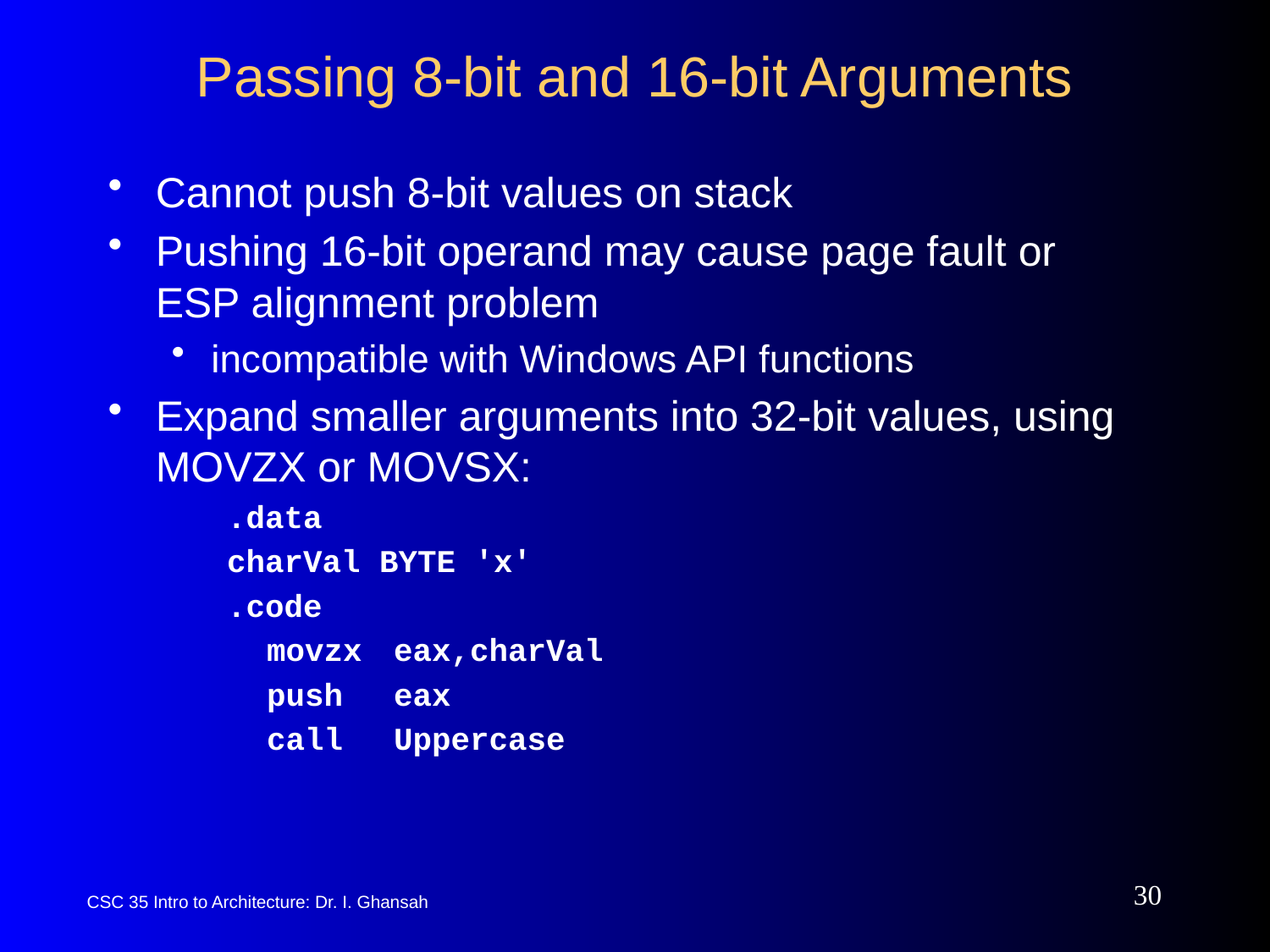

# Passing 8-bit and 16-bit Arguments
Cannot push 8-bit values on stack
Pushing 16-bit operand may cause page fault or  ESP alignment problem
incompatible with Windows API functions
Expand smaller arguments into 32-bit values, using MOVZX or MOVSX:
.data
charVal BYTE 'x'
.code
	movzx	eax,charVal
	push	eax
	call	Uppercase
30
CSC 35 Intro to Architecture: Dr. I. Ghansah